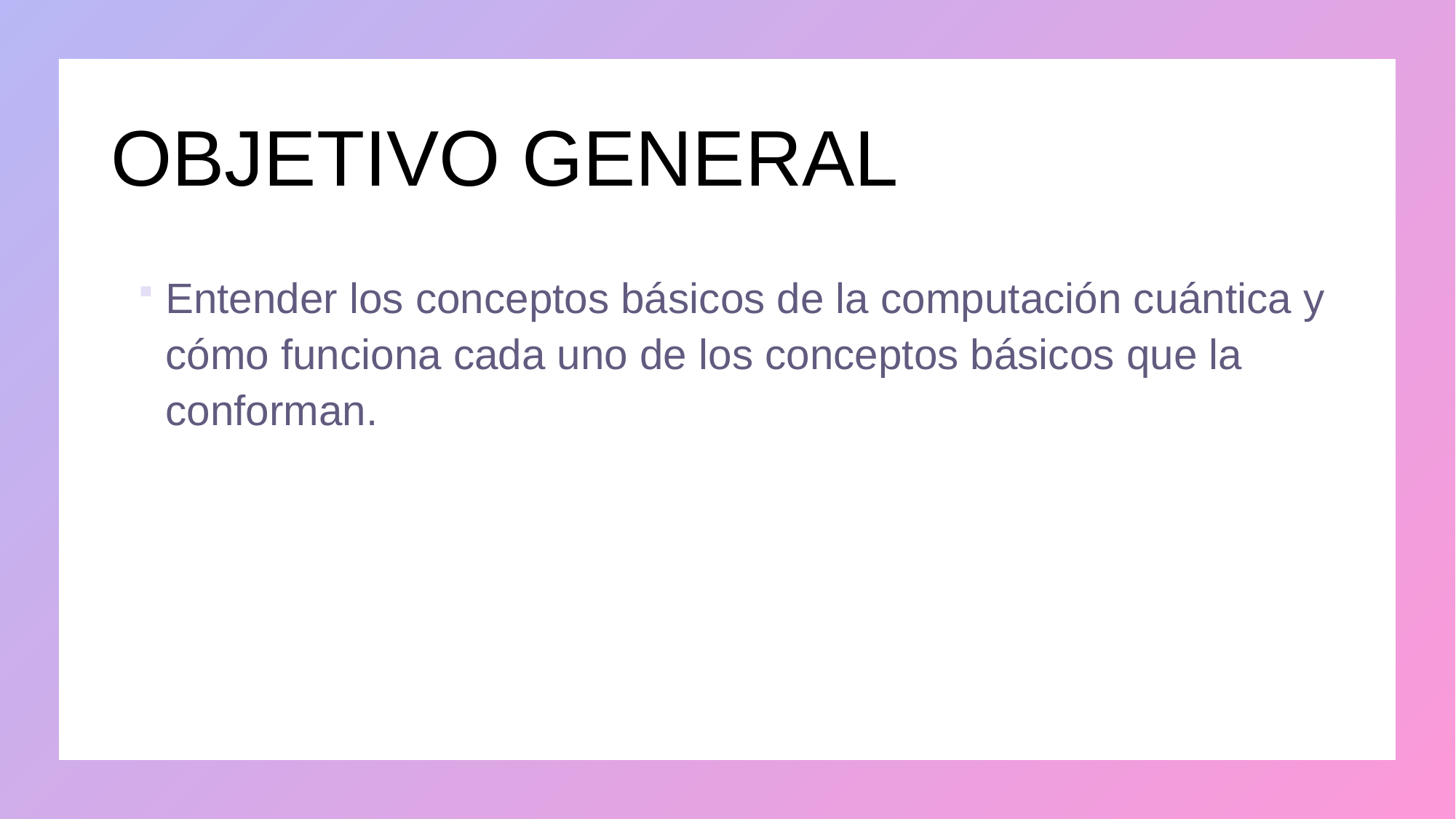

# OBJETIVO GENERAL
Entender los conceptos básicos de la computación cuántica y cómo funciona cada uno de los conceptos básicos que la conforman.